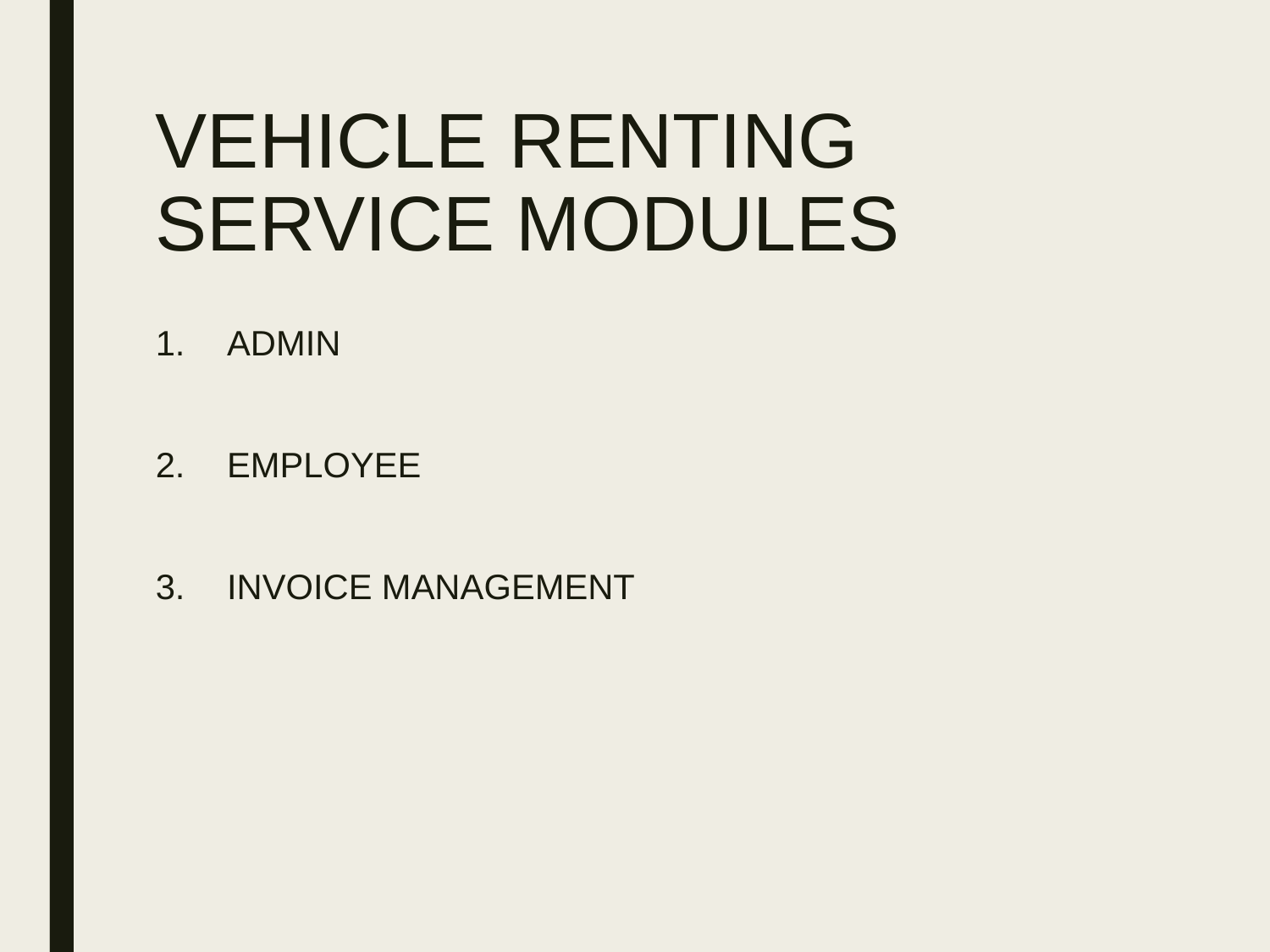

# VEHICLE RENTING SERVICE MODULES
ADMIN

EMPLOYEE

INVOICE MANAGEMENT